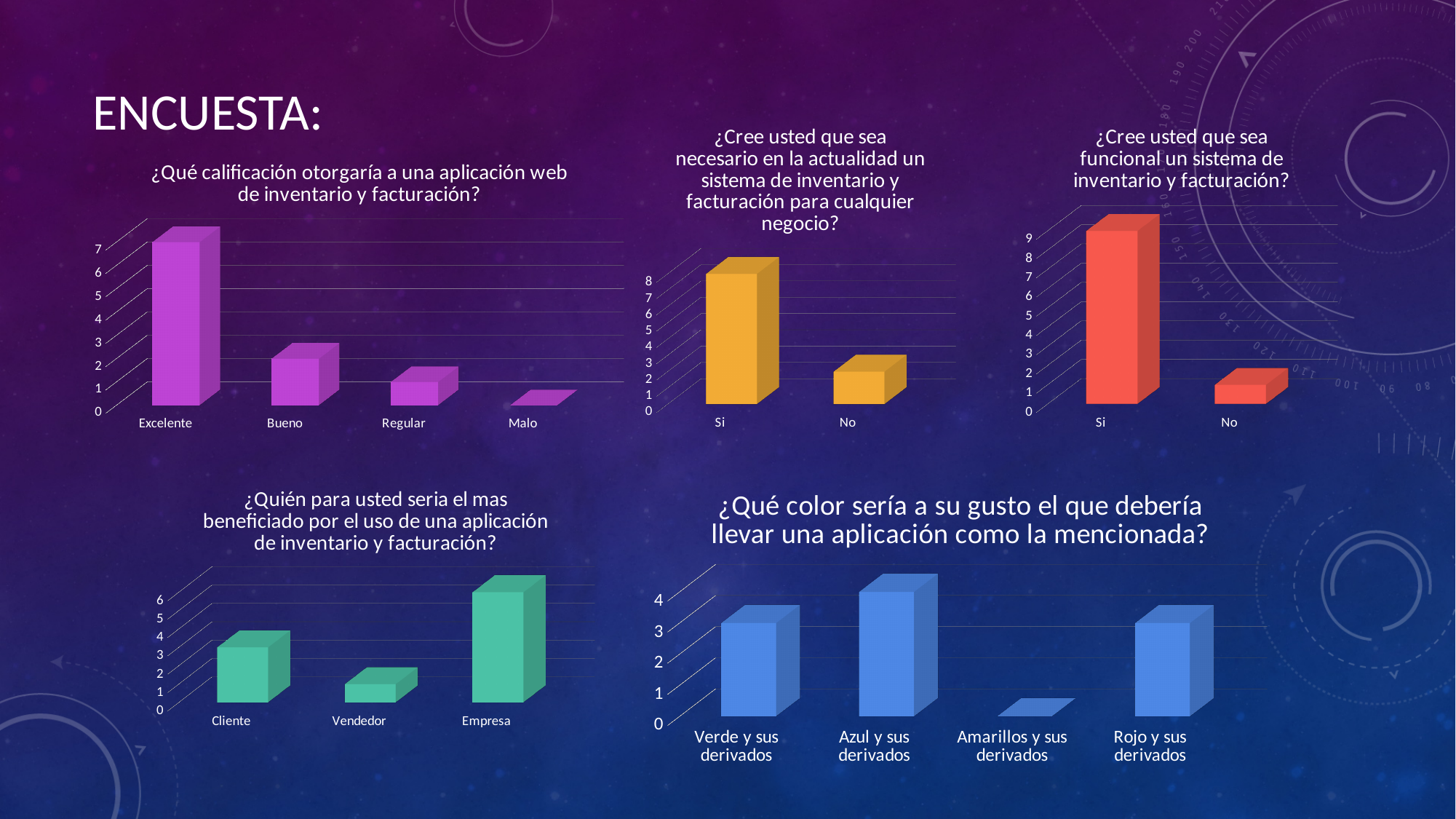

# ENCUESTA:

[unsupported chart]

[unsupported chart]

[unsupported chart]

[unsupported chart]

[unsupported chart]